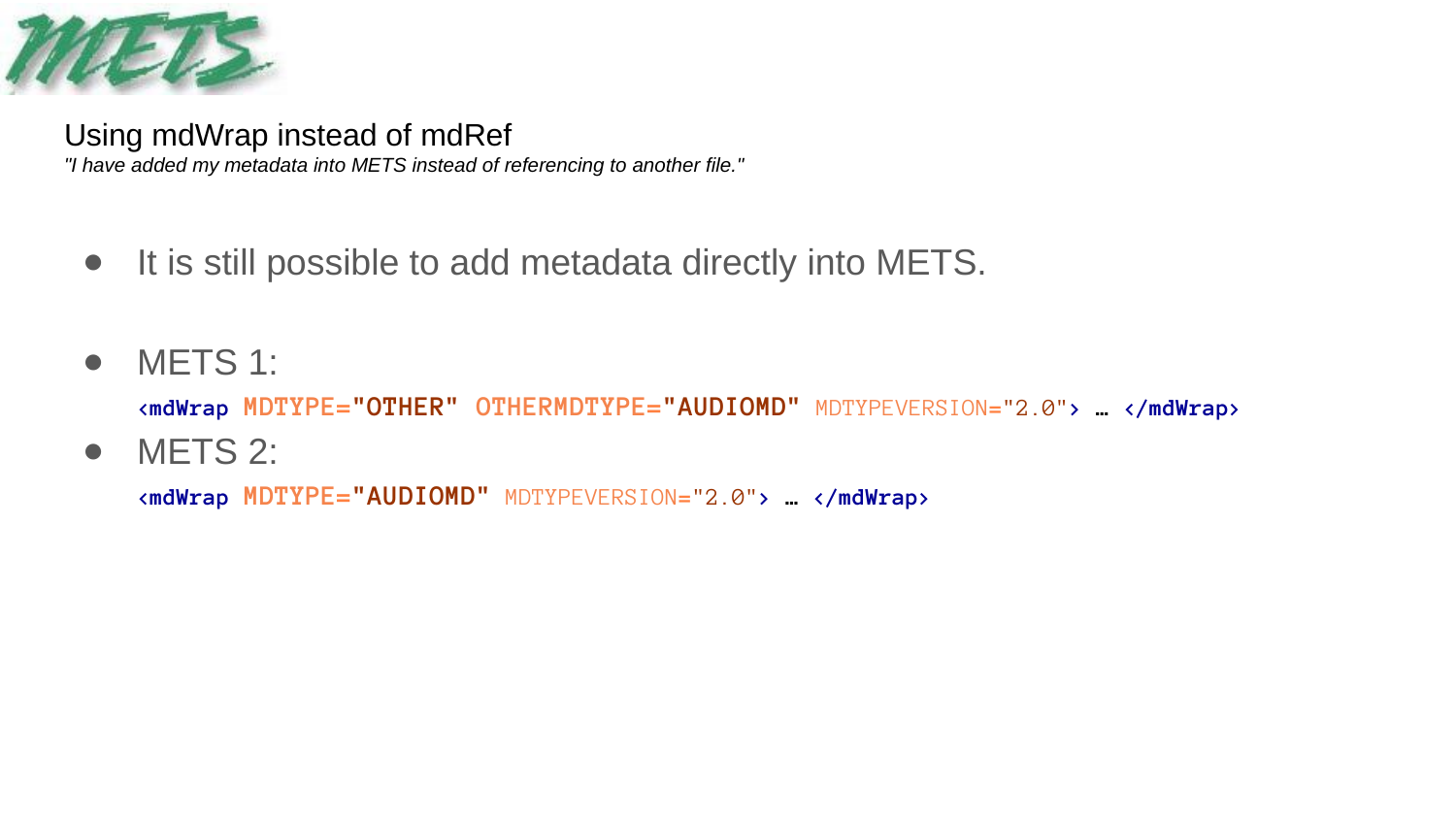

# Using mdWrap instead of mdRef "I have added my metadata into METS instead of referencing to another file."
It is still possible to add metadata directly into METS.

METS 1:
<mdWrap MDTYPE="OTHER" OTHERMDTYPE="AUDIOMD" MDTYPEVERSION="2.0"> … </mdWrap>
METS 2:
<mdWrap MDTYPE="AUDIOMD" MDTYPEVERSION="2.0"> … </mdWrap>